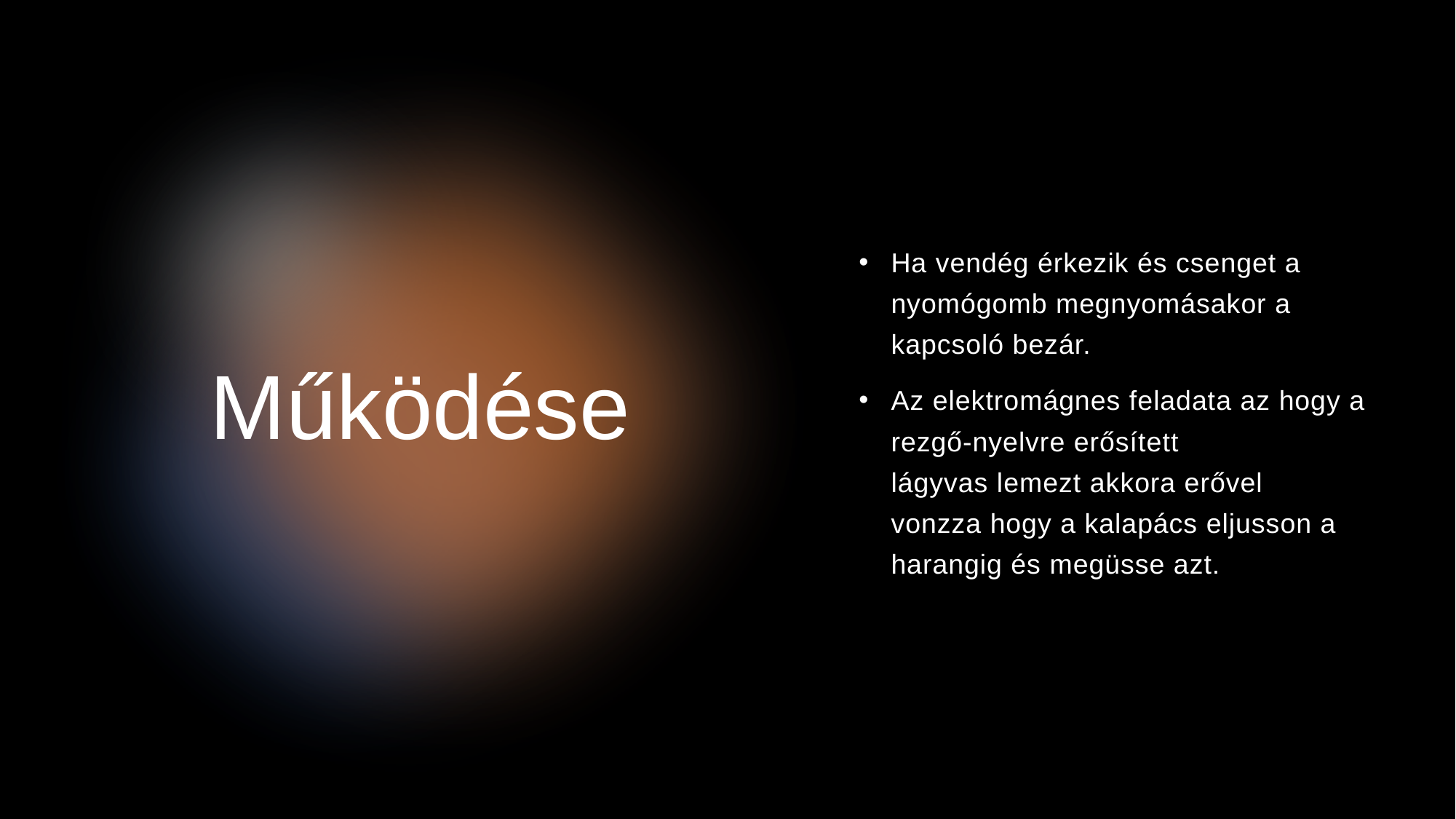

Ha vendég érkezik és csenget a nyomógomb megnyomásakor a kapcsoló bezár.
Az elektromágnes feladata az hogy a rezgő-nyelvre erősített lágyvas lemezt akkora erővel vonzza hogy a kalapács eljusson a harangig és megüsse azt.
# Működése